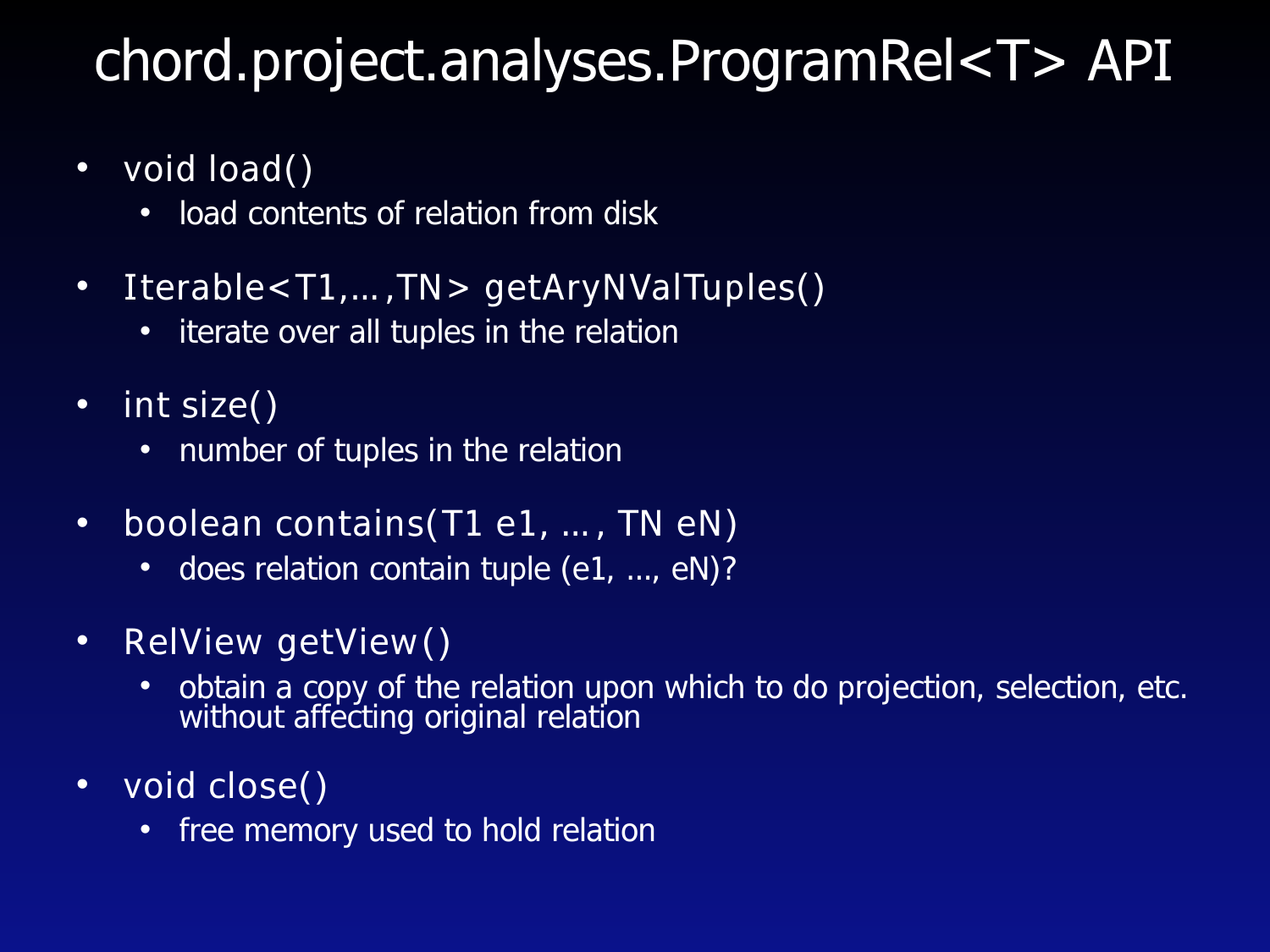

# chord.project.analyses.ProgramRel<T> API
void load()
load contents of relation from disk

Iterable<T1,…,TN> getAryNValTuples()
iterate over all tuples in the relation

int size()
number of tuples in the relation

boolean contains(T1 e1, …, TN eN)
does relation contain tuple (e1, …, eN)?

RelView getView()
obtain a copy of the relation upon which to do projection, selection, etc. without affecting original relation

void close()
free memory used to hold relation